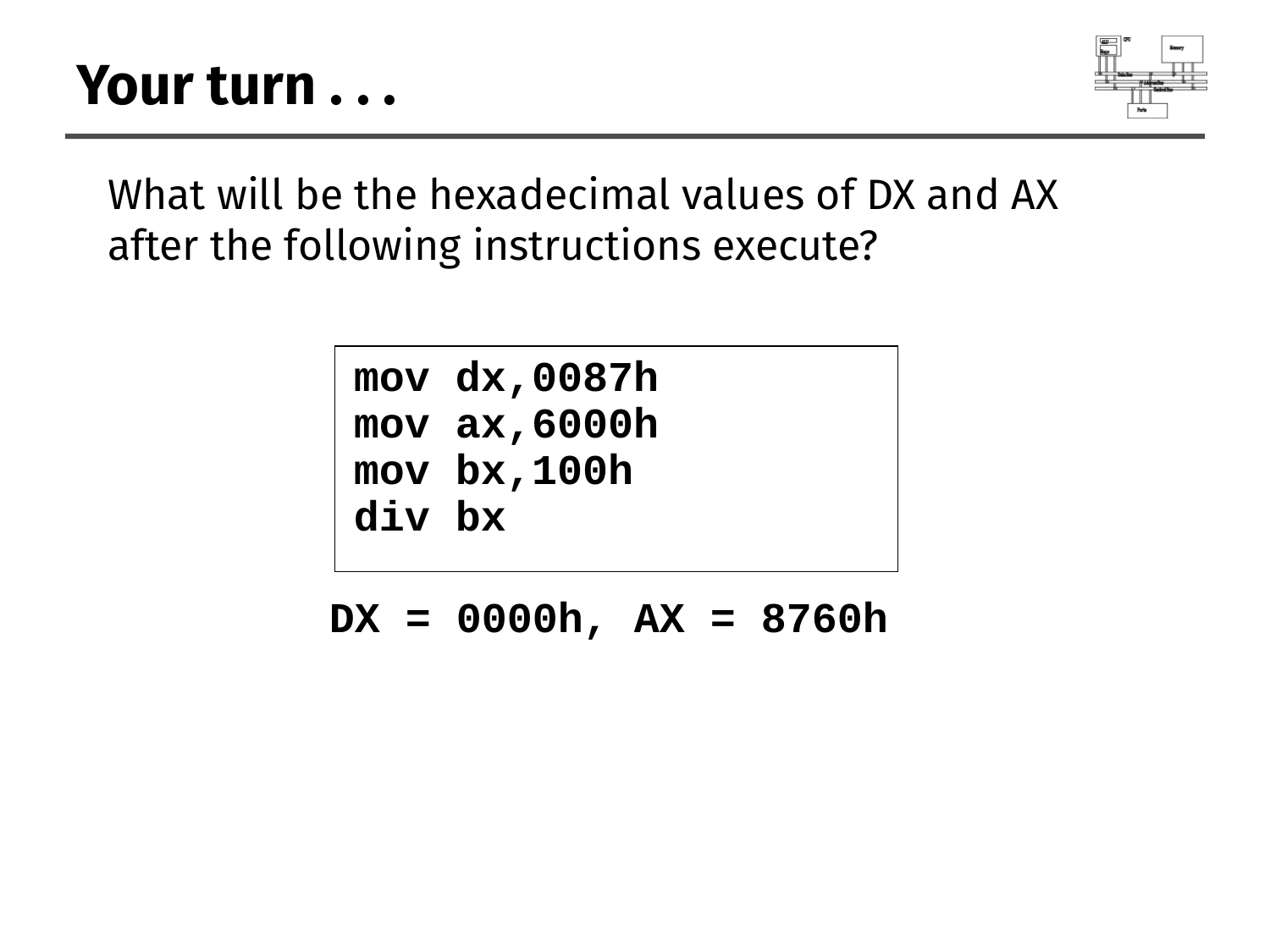

# Your turn . . .
What will be the hexadecimal values of DX and AX after the following instructions execute?
mov dx,0087h
mov ax,6000h
mov bx,100h
div bx
DX = 0000h, AX = 8760h